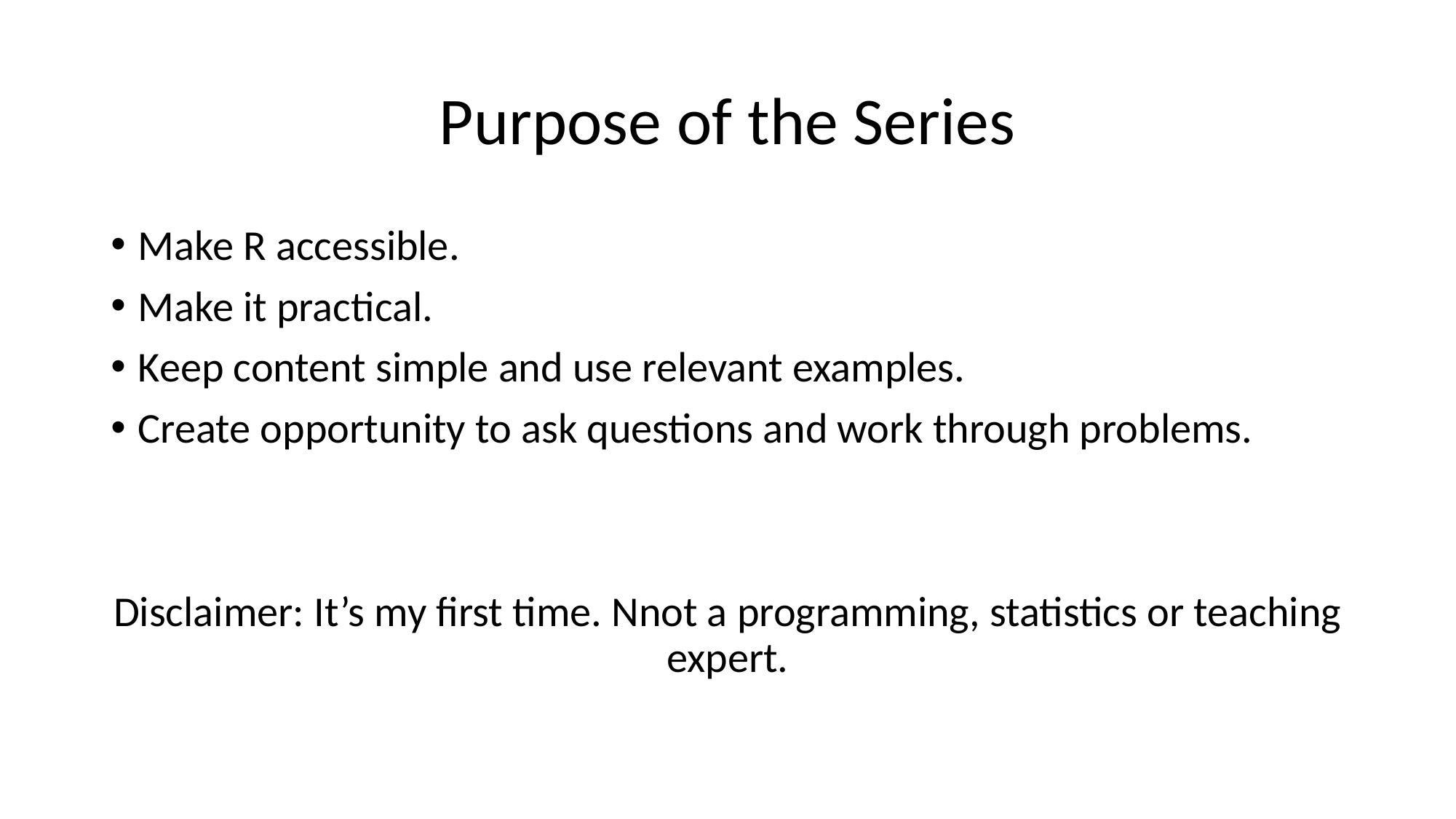

# Purpose of the Series
Make R accessible.
Make it practical.
Keep content simple and use relevant examples.
Create opportunity to ask questions and work through problems.

Disclaimer: It’s my first time. Nnot a programming, statistics or teaching expert.